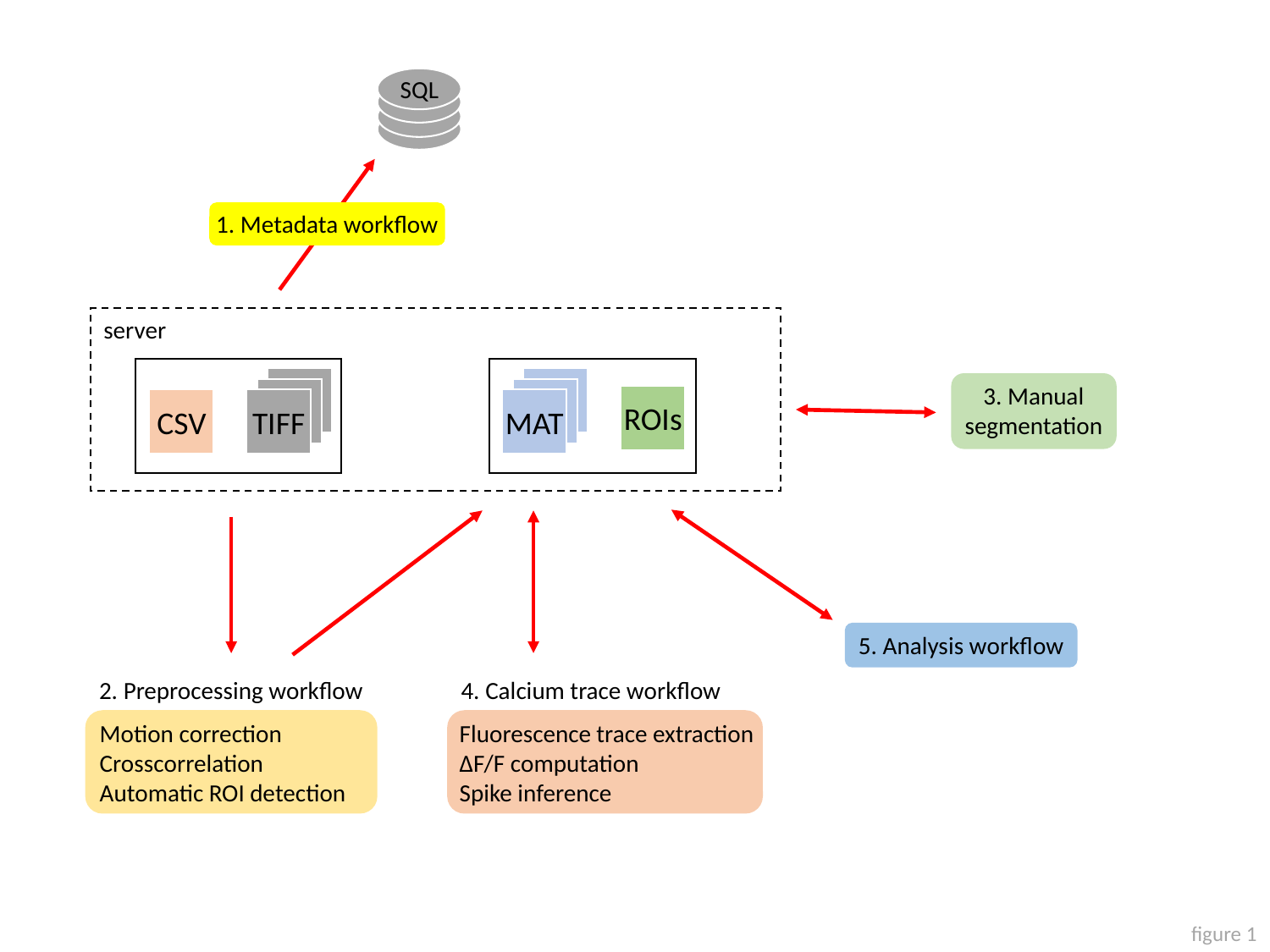

SQL

1. Metadata workflow

server

TIFF

MAT
3. Manual
segmentation

ROIs

CSV

5. Analysis workflow
2. Preprocessing workflow

Motion correction
Crosscorrelation
Automatic ROI detection
4. Calcium trace workflow

Fluorescence trace extraction
ΔF/F computation
Spike inference
figure 1